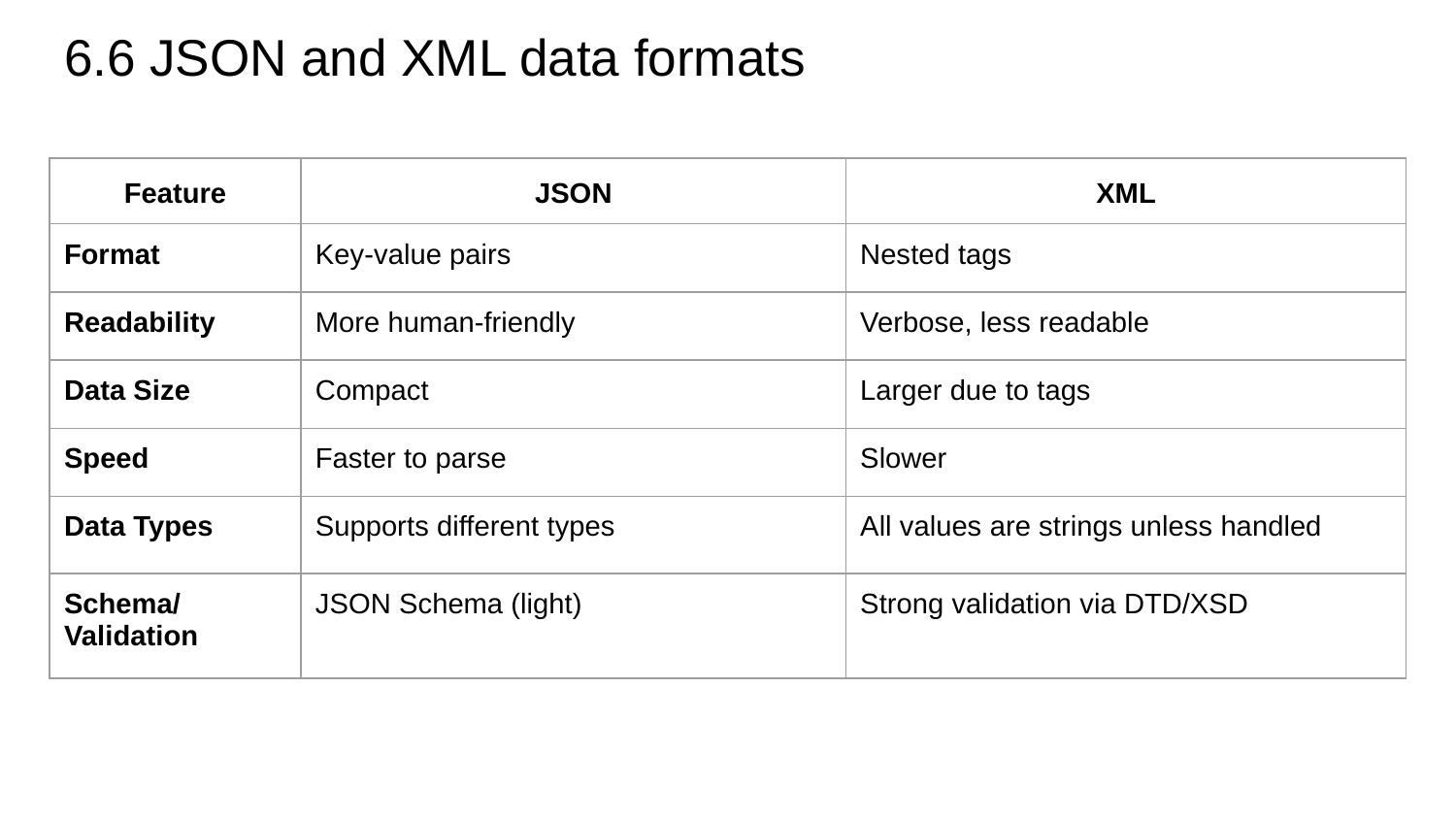

# 6.6 JSON and XML data formats
| Feature | JSON | XML |
| --- | --- | --- |
| Format | Key-value pairs | Nested tags |
| Readability | More human-friendly | Verbose, less readable |
| Data Size | Compact | Larger due to tags |
| Speed | Faster to parse | Slower |
| Data Types | Supports different types | All values are strings unless handled |
| Schema/Validation | JSON Schema (light) | Strong validation via DTD/XSD |